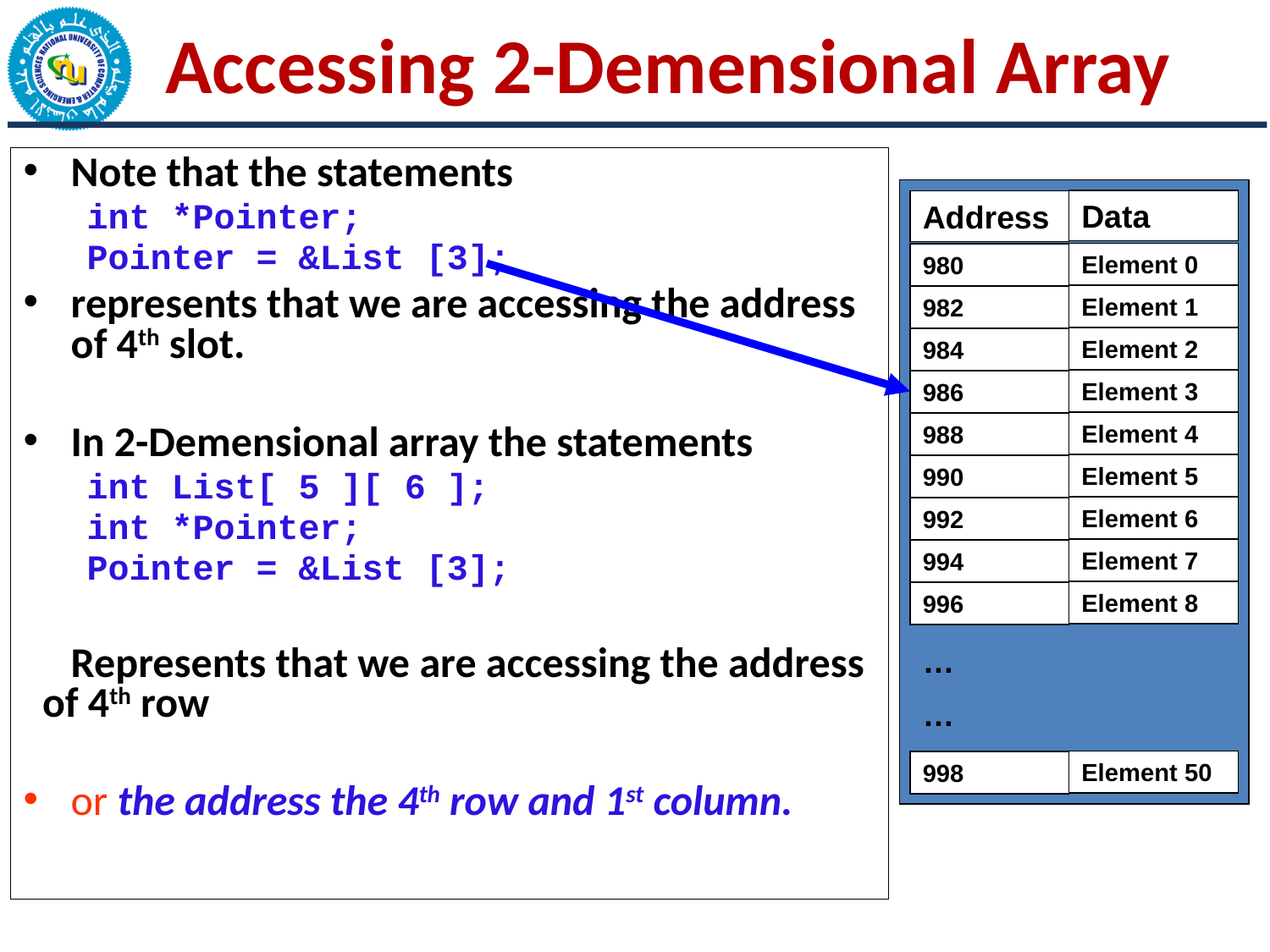

# Accessing 2-Demensional Array

Note that the statements
int *Pointer;
Pointer = &List [3];
represents that we are accessing the address of 4th slot.

In 2-Demensional array the statements
int List[ 5 ][ 6 ];
int *Pointer;
Pointer = &List [3];

     Represents that we are accessing the address    of 4th row

or the address the 4th row and 1st column.

Data
Address
Element 0
980

Element 1
982
Element 2
984
Element 3
986
Element 4
988
Element 5
990
Element 6
992
Element 7
994
Element 8
996

…

…
Element 50
998